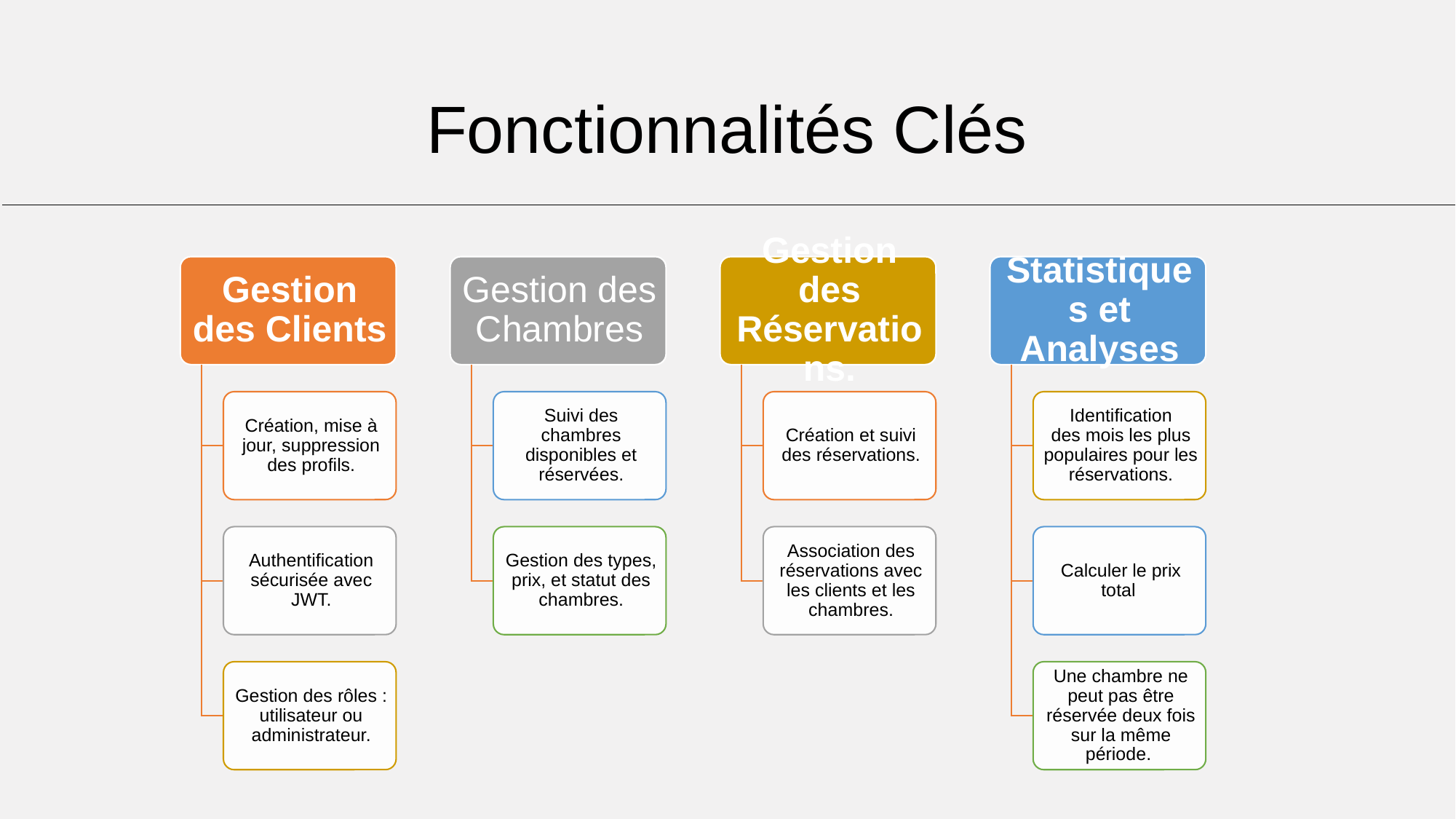

# Fonctionnalités Clés
Gestion des Clients
Création, mise à jour, suppression des profils.
Authentification sécurisée avec JWT.
Gestion des rôles : utilisateur ou administrateur.
Gestion des Chambres
Suivi des chambres disponibles et réservées.
Gestion des types, prix, et statut des chambres.
Gestion des Réservations.
Création et suivi des réservations.
Association des réservations avec les clients et les chambres.
Statistiques et Analyses
Identification des mois les plus populaires pour les réservations.
Calculer le prix total
Une chambre ne peut pas être réservée deux fois sur la même période.